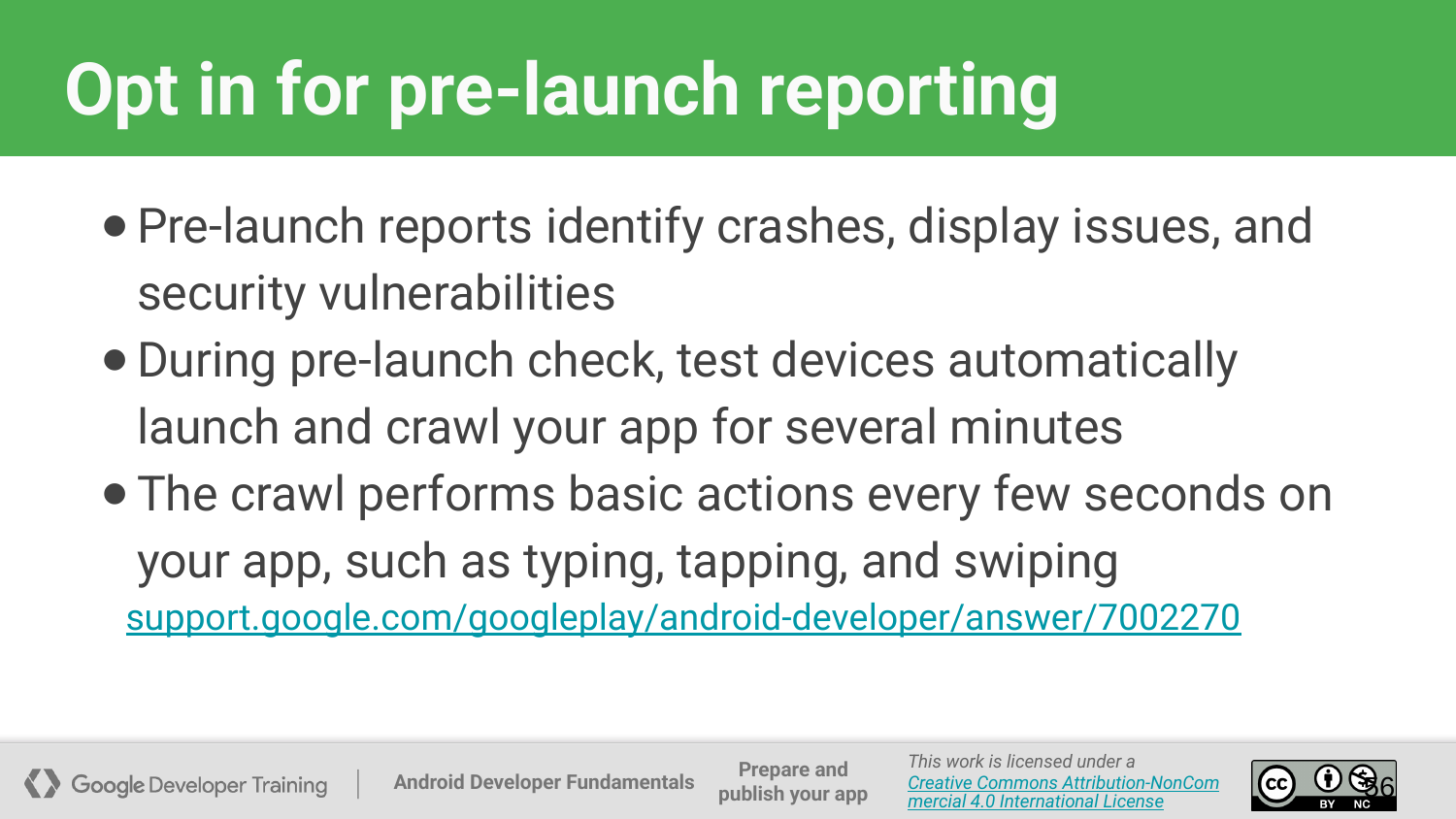

# Opt in for pre-launch reporting
Pre-launch reports identify crashes, display issues, and security vulnerabilities
During pre-launch check, test devices automatically launch and crawl your app for several minutes
The crawl performs basic actions every few seconds on your app, such as typing, tapping, and swiping
support.google.com/googleplay/android-developer/answer/7002270
56